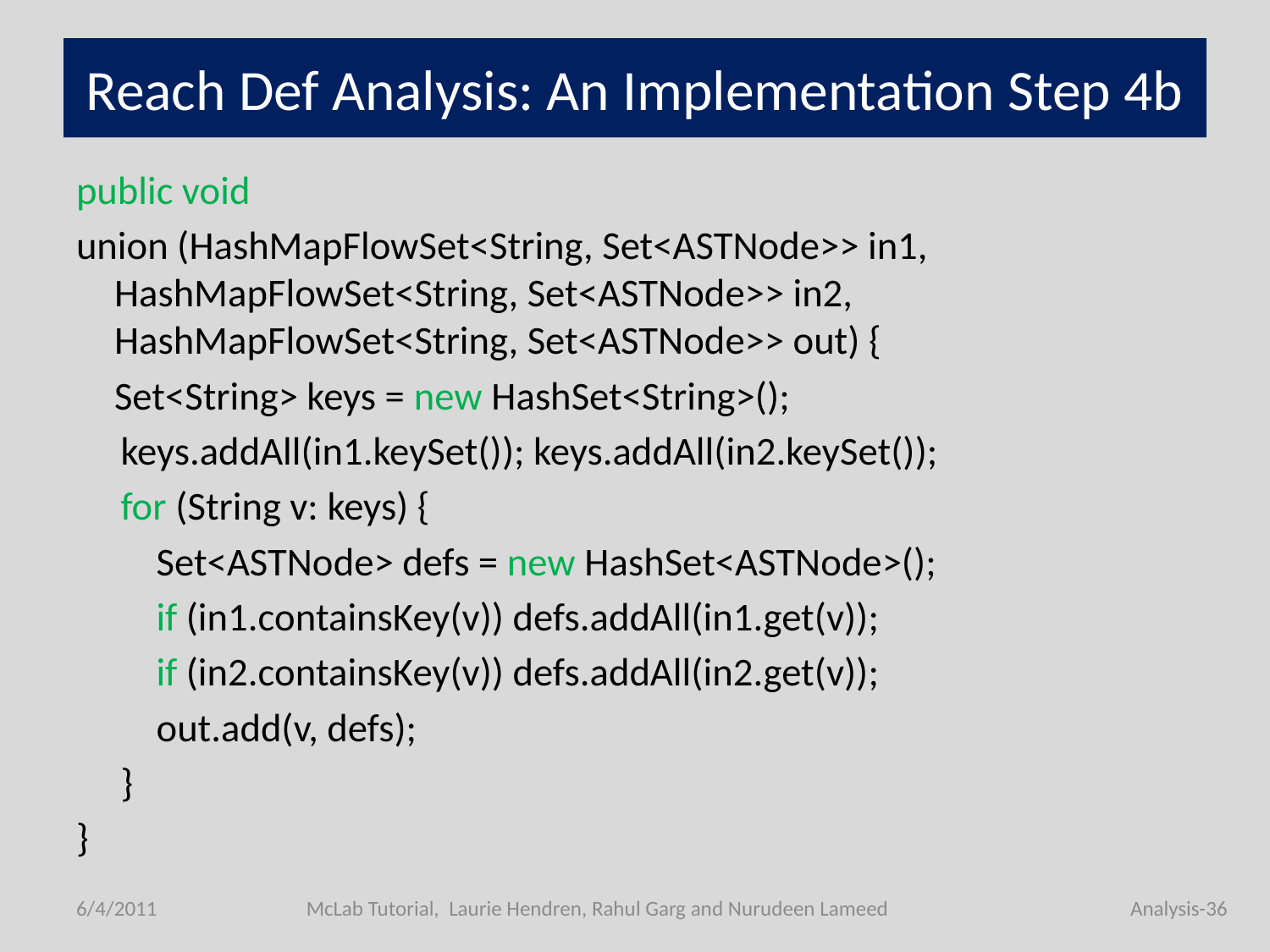

# Reach Def Analysis: An Implementation Step 4b
public void
union (HashMapFlowSet<String, Set<ASTNode>> in1, HashMapFlowSet<String, Set<ASTNode>> in2, HashMapFlowSet<String, Set<ASTNode>> out) {
  	Set<String> keys = new HashSet<String>();
     keys.addAll(in1.keySet()); keys.addAll(in2.keySet());
     for (String v: keys) {
         Set<ASTNode> defs = new HashSet<ASTNode>();
         if (in1.containsKey(v)) defs.addAll(in1.get(v));
         if (in2.containsKey(v)) defs.addAll(in2.get(v));
         out.add(v, defs);
     }
}

6/4/2011
McLab Tutorial,  Laurie Hendren, Rahul Garg and Nurudeen Lameed
Analysis-36